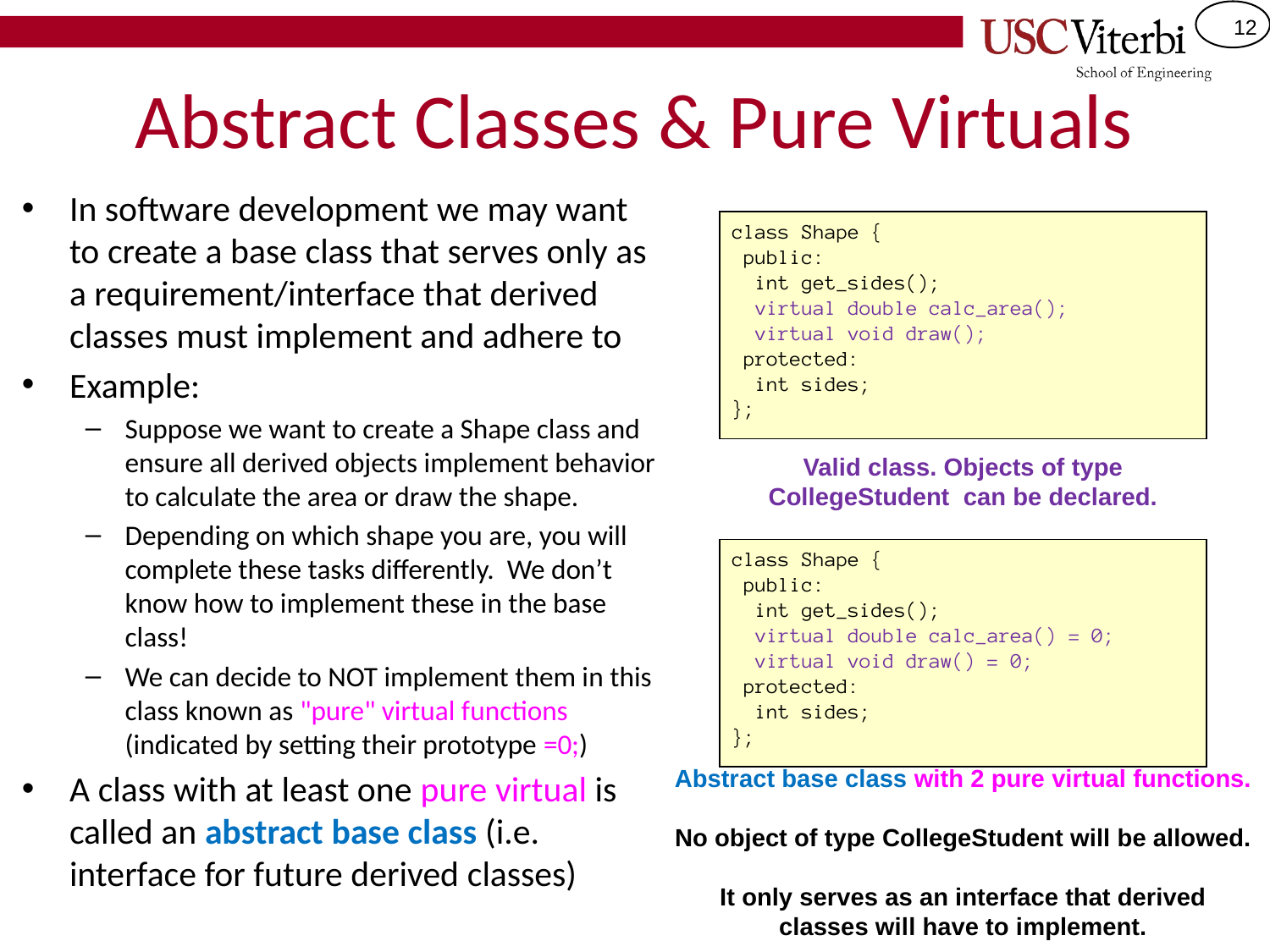

# Abstract Classes & Pure Virtuals
In software development we may want to create a base class that serves only as a requirement/interface that derived classes must implement and adhere to
Example:
Suppose we want to create a Shape class and ensure all derived objects implement behavior to calculate the area or draw the shape.
Depending on which shape you are, you will complete these tasks differently.  We don’t know how to implement these in the base class!
We can decide to NOT implement them in this class known as "pure" virtual functions (indicated by setting their prototype =0;)
A class with at least one pure virtual is called an abstract base class (i.e. interface for future derived classes)
class Shape {
 public:
  int get_sides();
  virtual double calc_area();
  virtual void draw();
 protected:
  int sides;
};
Valid class. Objects of type CollegeStudent  can be declared.
class Shape {
 public:
  int get_sides();
  virtual double calc_area() = 0;
  virtual void draw() = 0;
 protected:
  int sides;
};
Abstract base class with 2 pure virtual functions.
No object of type CollegeStudent will be allowed.
It only serves as an interface that derived classes will have to implement.